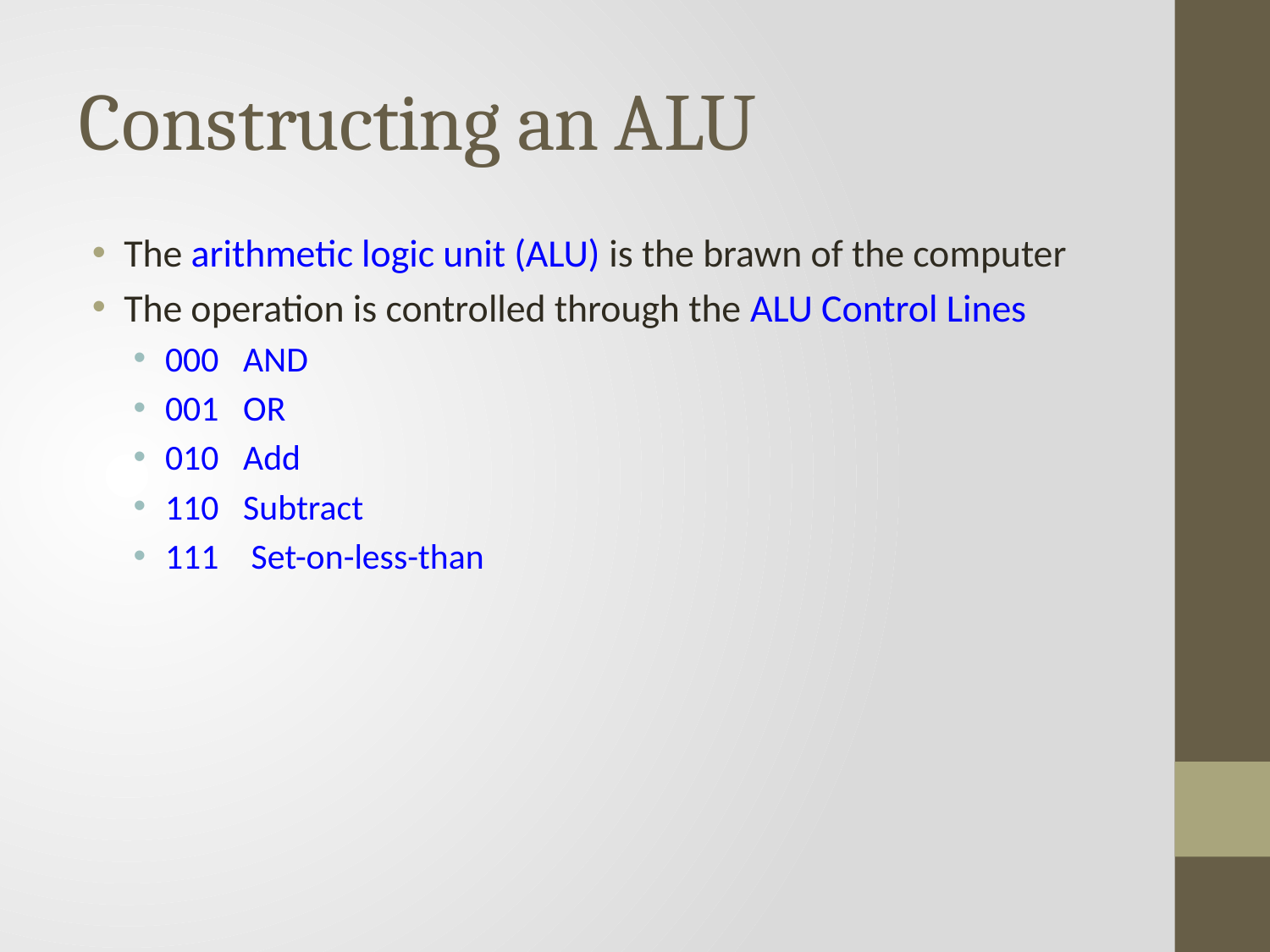

# Constructing an ALU
The arithmetic logic unit (ALU) is the brawn of the computer
The operation is controlled through the ALU Control Lines
000   AND
001   OR
010   Add
110   Subtract
111    Set-on-less-than